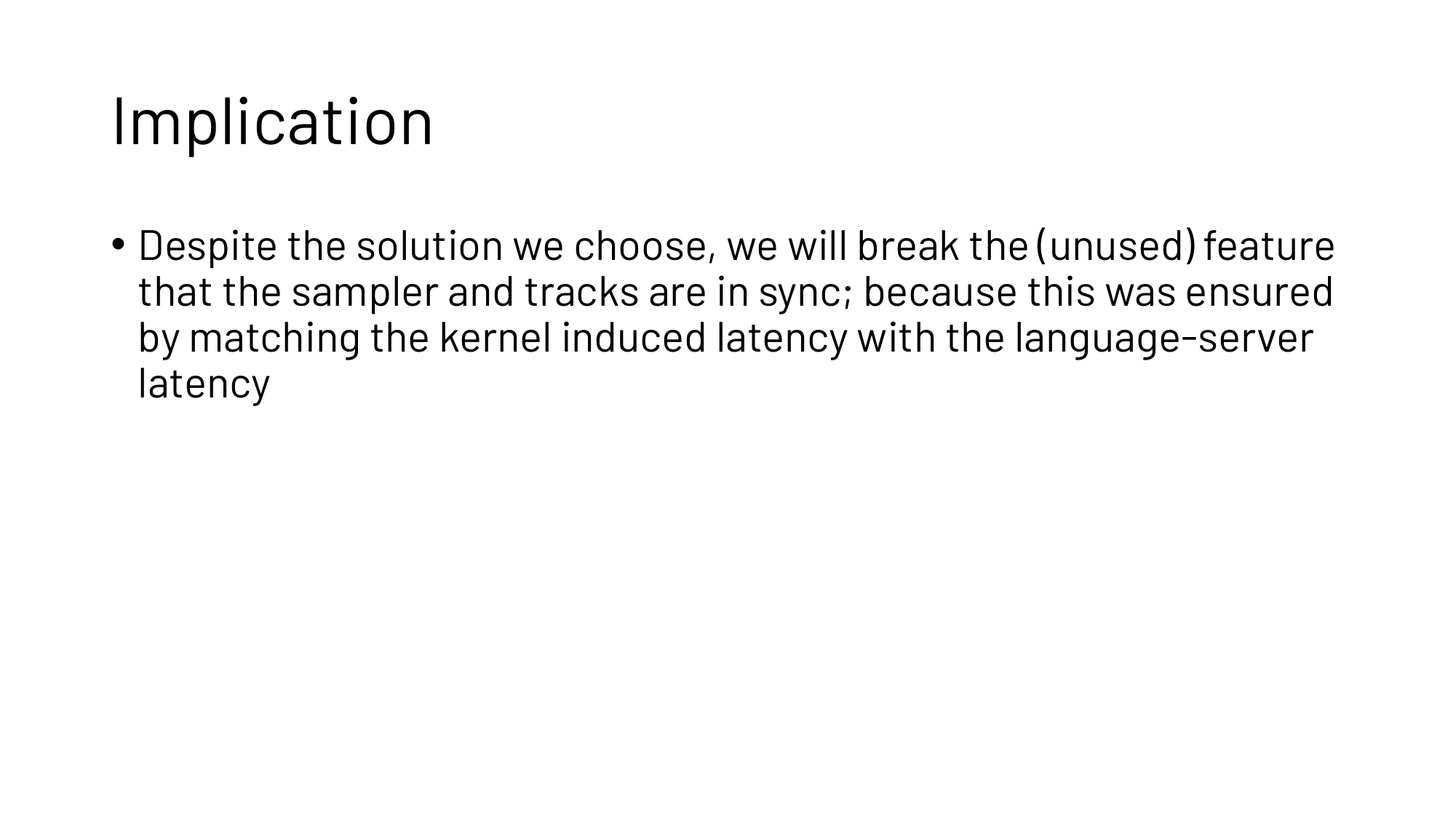

# Implication
Despite the solution we choose, we will break the (unused) feature that the sampler and tracks are in sync; because this was ensured by matching the kernel induced latency with the language-server latency